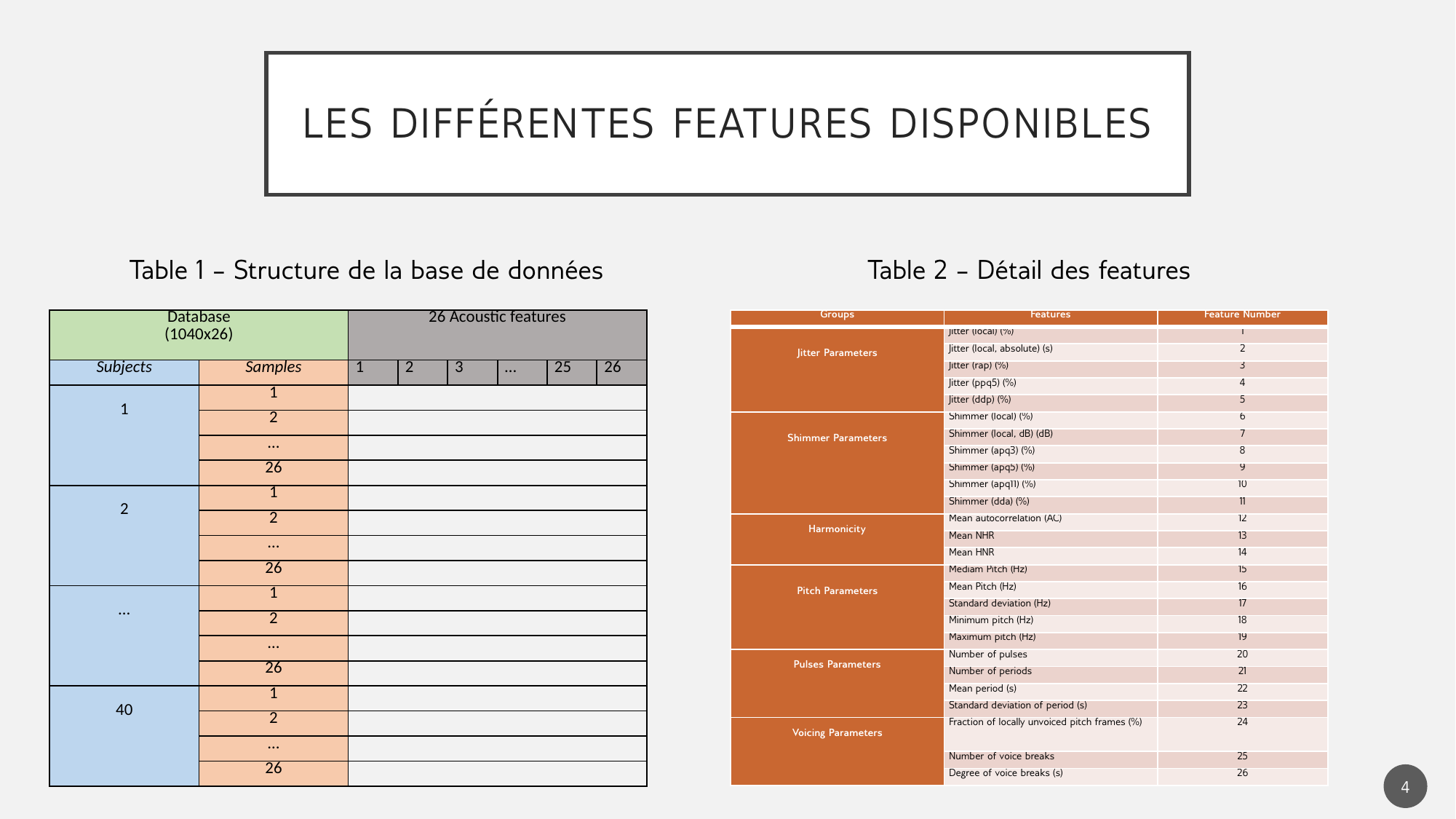

# Les différentes features disponibles
Table 1 – Structure de la base de données
Table 2 – Détail des features
| Database (1040x26) |  | 26 Acoustic features |  |  |  |  |  |
| --- | --- | --- | --- | --- | --- | --- | --- |
| Subjects | Samples | 1 | 2 | 3 | … | 25 | 26 |
| 1 | 1 |  |  |  |  |  |  |
|  | 2 |  |  |  |  |  |  |
|  | … |  |  |  |  |  |  |
|  | 26 |  |  |  |  |  |  |
| 2 | 1 |  |  |  |  |  |  |
|  | 2 |  |  |  |  |  |  |
|  | … |  |  |  |  |  |  |
|  | 26 |  |  |  |  |  |  |
| … | 1 |  |  |  |  |  |  |
|  | 2 |  |  |  |  |  |  |
|  | … |  |  |  |  |  |  |
|  | 26 |  |  |  |  |  |  |
| 40 | 1 |  |  |  |  |  |  |
|  | 2 |  |  |  |  |  |  |
|  | … |  |  |  |  |  |  |
|  | 26 |  |  |  |  |  |  |
| Groups | Features | Feature Number |
| --- | --- | --- |
| Jitter Parameters | Jitter (local) (%) | 1 |
|  | Jitter (local, absolute) (s) | 2 |
|  | Jitter (rap) (%) | 3 |
|  | Jitter (ppq5) (%) | 4 |
|  | Jitter (ddp) (%) | 5 |
| Shimmer Parameters | Shimmer (local) (%) | 6 |
|  | Shimmer (local, dB) (dB) | 7 |
|  | Shimmer (apq3) (%) | 8 |
|  | Shimmer (apq5) (%) | 9 |
|  | Shimmer (apq11) (%) | 10 |
|  | Shimmer (dda) (%) | 11 |
| Harmonicity | Mean autocorrelation (AC) | 12 |
|  | Mean NHR | 13 |
|  | Mean HNR | 14 |
| Pitch Parameters | Mediam Pitch (Hz) | 15 |
|  | Mean Pitch (Hz) | 16 |
|  | Standard deviation (Hz) | 17 |
|  | Minimum pitch (Hz) | 18 |
|  | Maximum pitch (Hz) | 19 |
| Pulses Parameters | Number of pulses | 20 |
|  | Number of periods | 21 |
|  | Mean period (s) | 22 |
|  | Standard deviation of period (s) | 23 |
| Voicing Parameters | Fraction of locally unvoiced pitch frames (%) | 24 |
|  | Number of voice breaks | 25 |
|  | Degree of voice breaks (s) | 26 |
4